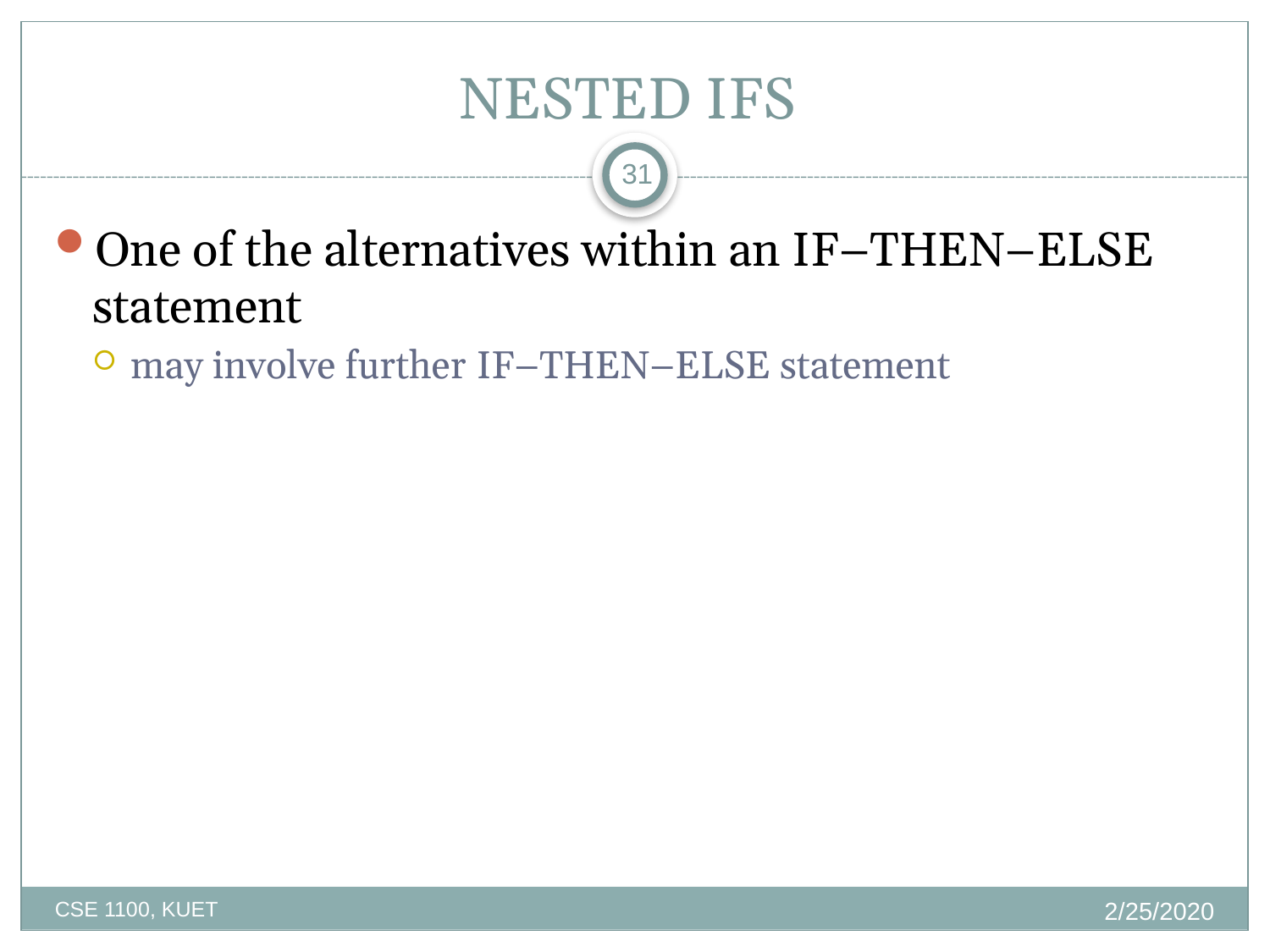

NESTED IFS
31
One of the alternatives within an IF–THEN–ELSE statement
may involve further IF–THEN–ELSE statement
2/25/2020
CSE 1100, KUET